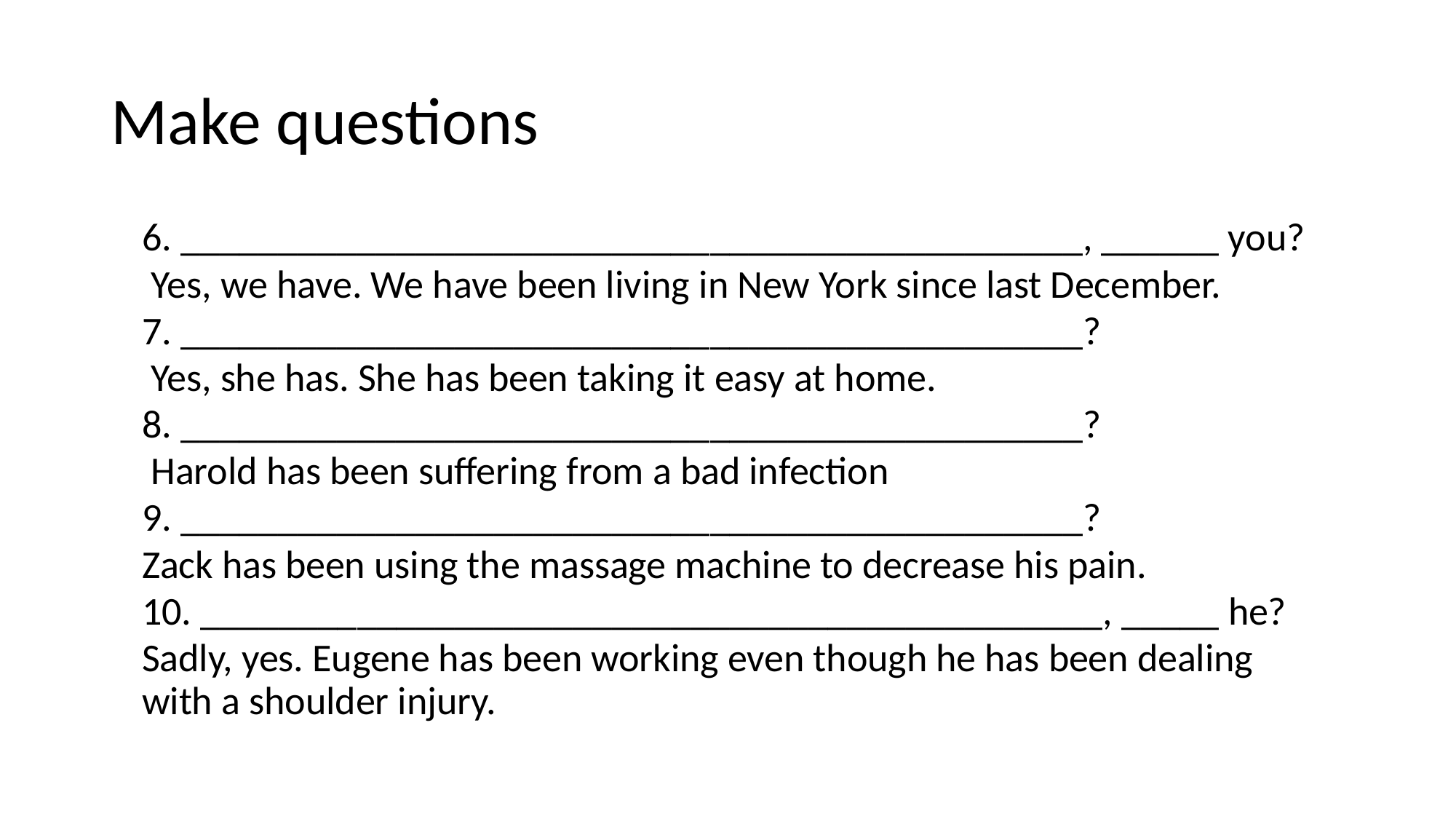

# Make questions
6. ______________________________________________, ______ you?
 Yes, we have. We have been living in New York since last December.
7. ______________________________________________?
 Yes, she has. She has been taking it easy at home.
8. ______________________________________________?
 Harold has been suffering from a bad infection
9. ______________________________________________?
Zack has been using the massage machine to decrease his pain.
10. ______________________________________________, _____ he?
Sadly, yes. Eugene has been working even though he has been dealing with a shoulder injury.